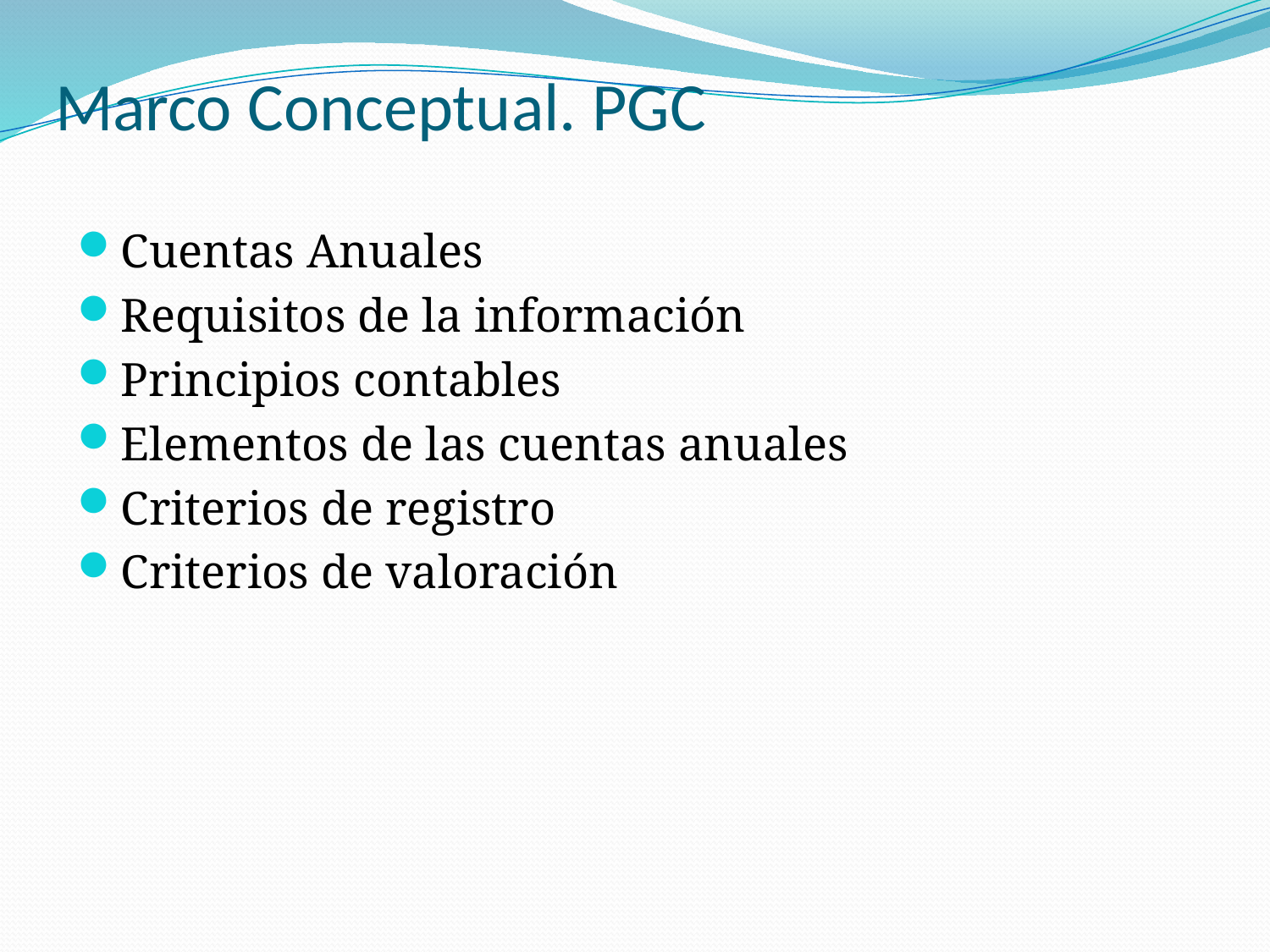

# Marco Conceptual. PGC
Cuentas Anuales
Requisitos de la información
Principios contables
Elementos de las cuentas anuales
Criterios de registro
Criterios de valoración